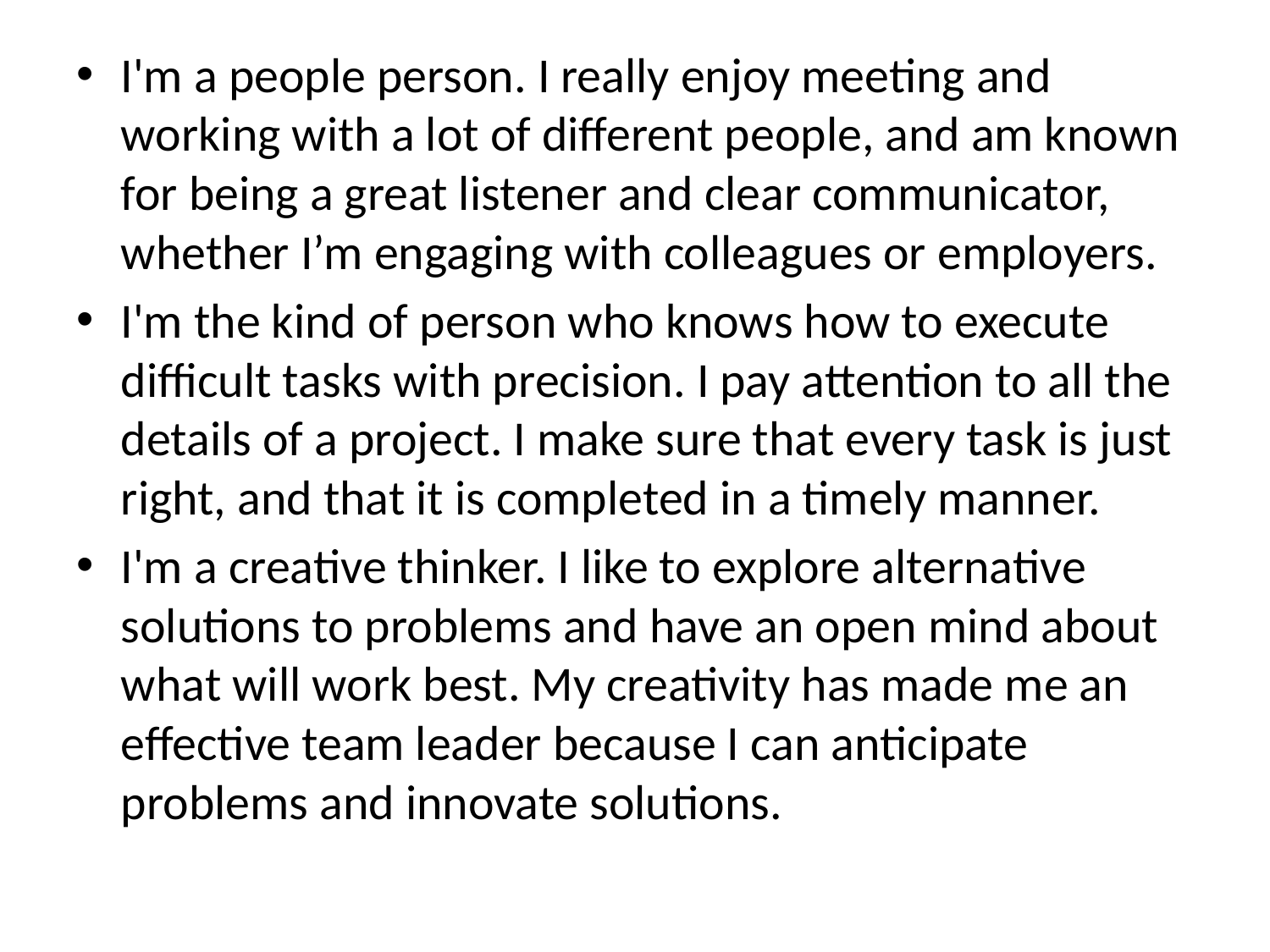

I'm a people person. I really enjoy meeting and working with a lot of different people, and am known for being a great listener and clear communicator, whether I’m engaging with colleagues or employers.
I'm the kind of person who knows how to execute difficult tasks with precision. I pay attention to all the details of a project. I make sure that every task is just right, and that it is completed in a timely manner.
I'm a creative thinker. I like to explore alternative solutions to problems and have an open mind about what will work best. My creativity has made me an effective team leader because I can anticipate problems and innovate solutions.